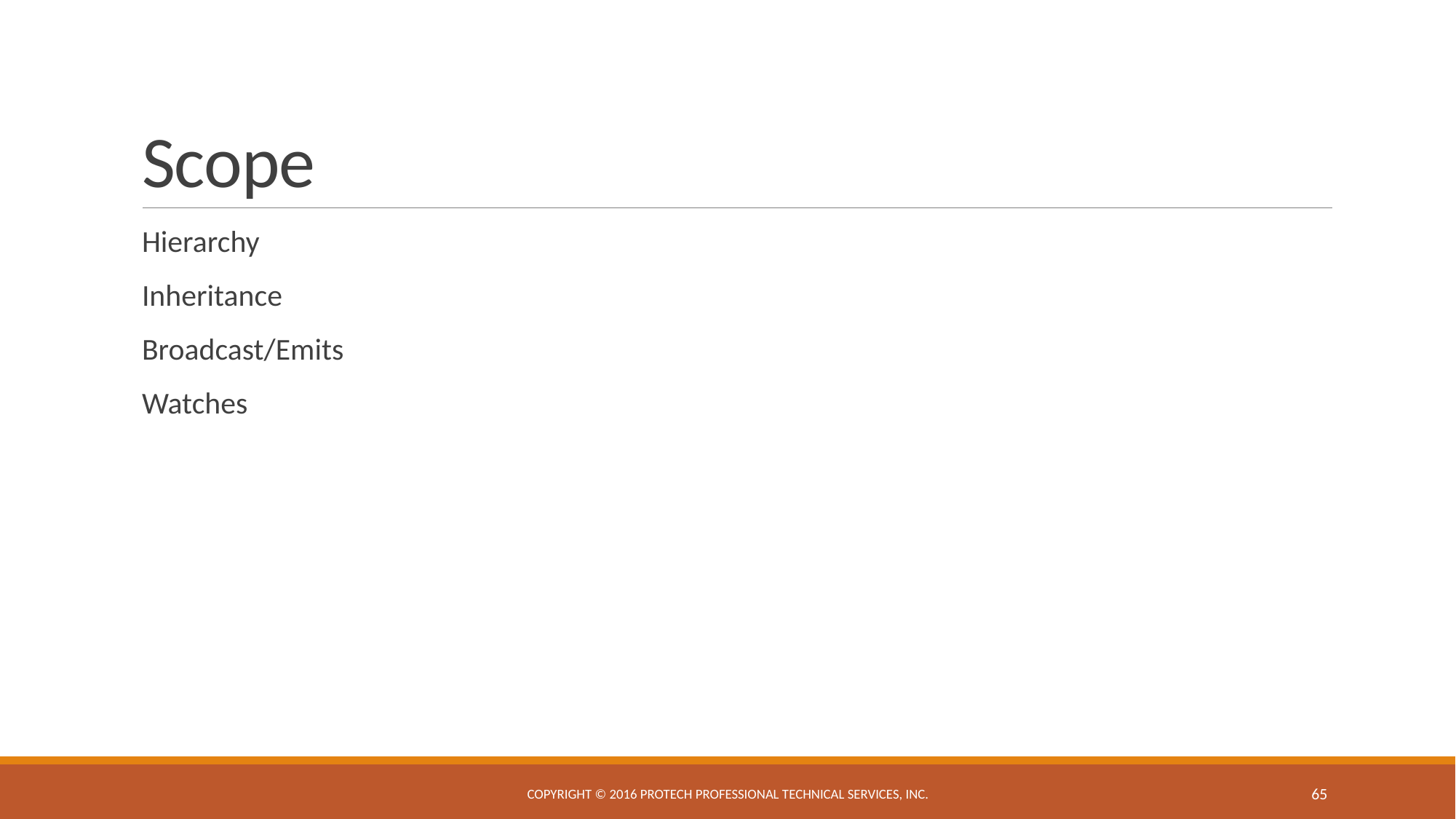

# Scope
Hierarchy
Inheritance
Broadcast/Emits
Watches

Copyright © 2016 ProTech Professional Technical Services, Inc.
65